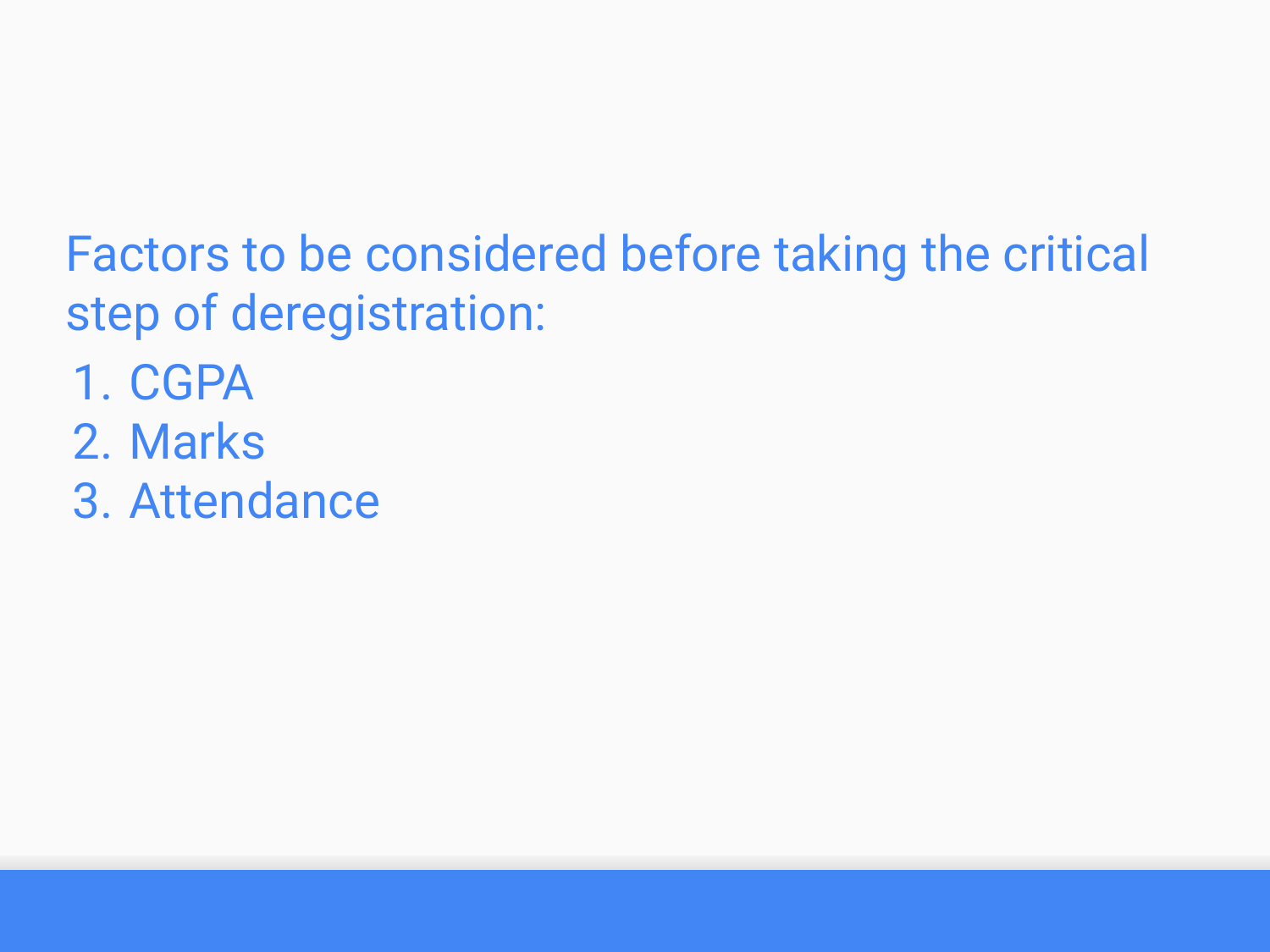

Factors to be considered before taking the critical step of deregistration:
CGPA
Marks
Attendance